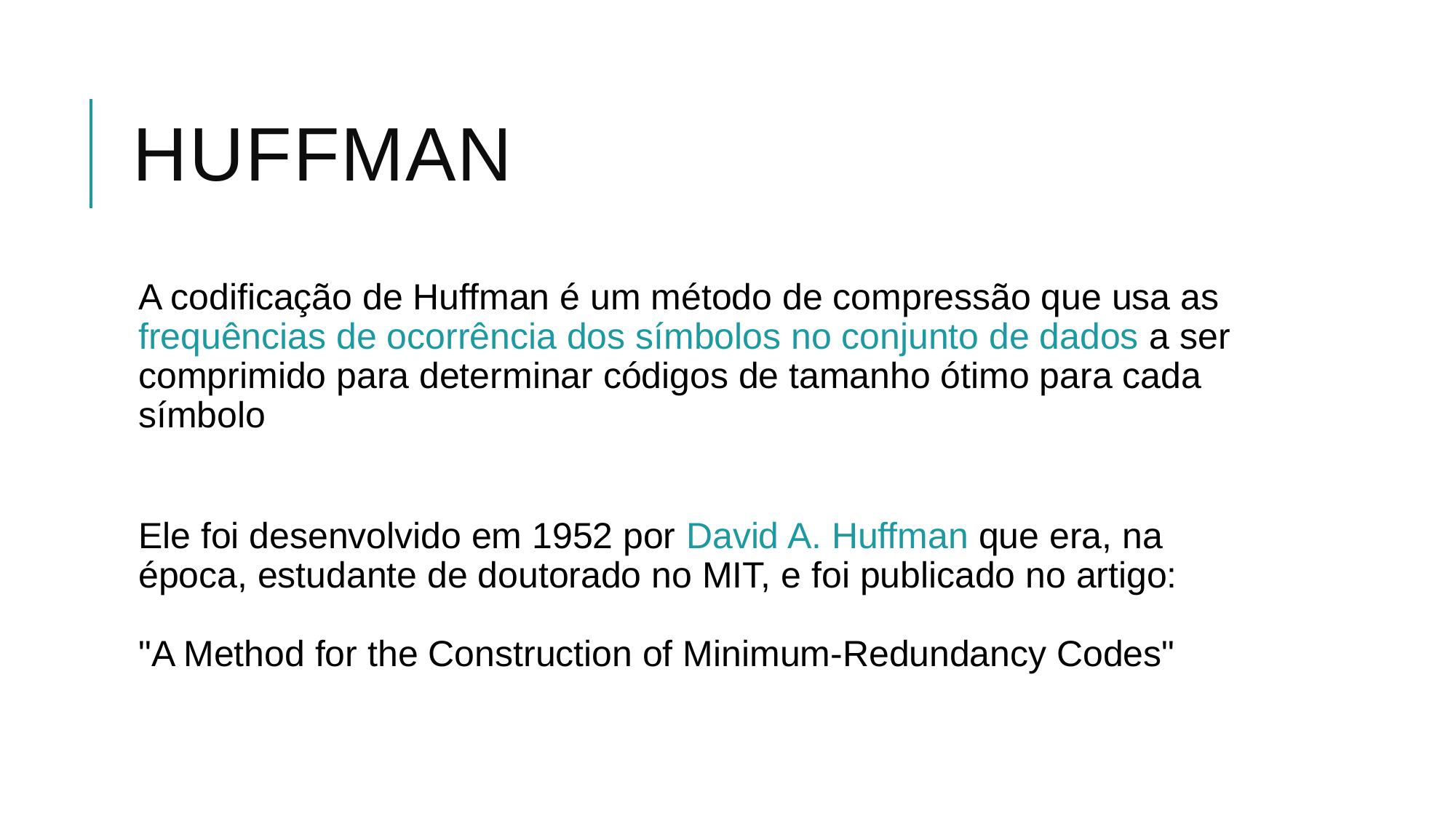

# Huffman
A codificação de Huffman é um método de compressão que usa as frequências de ocorrência dos símbolos no conjunto de dados a ser comprimido para determinar códigos de tamanho ótimo para cada símbolo

Ele foi desenvolvido em 1952 por David A. Huffman que era, na época, estudante de doutorado no MIT, e foi publicado no artigo:
"A Method for the Construction of Minimum-Redundancy Codes"